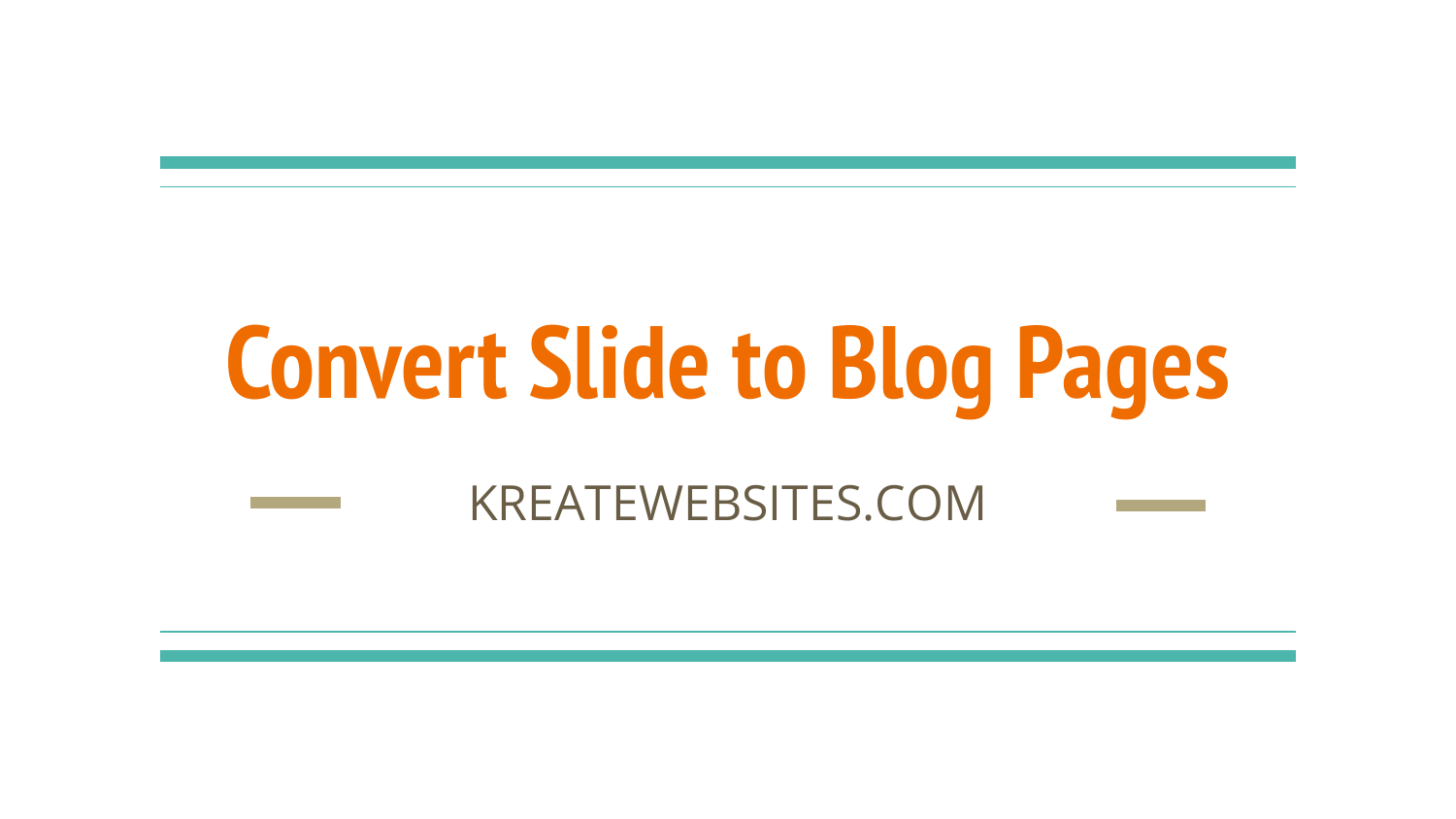

# Convert Slide to Blog Pages
KREATEWEBSITES.COM